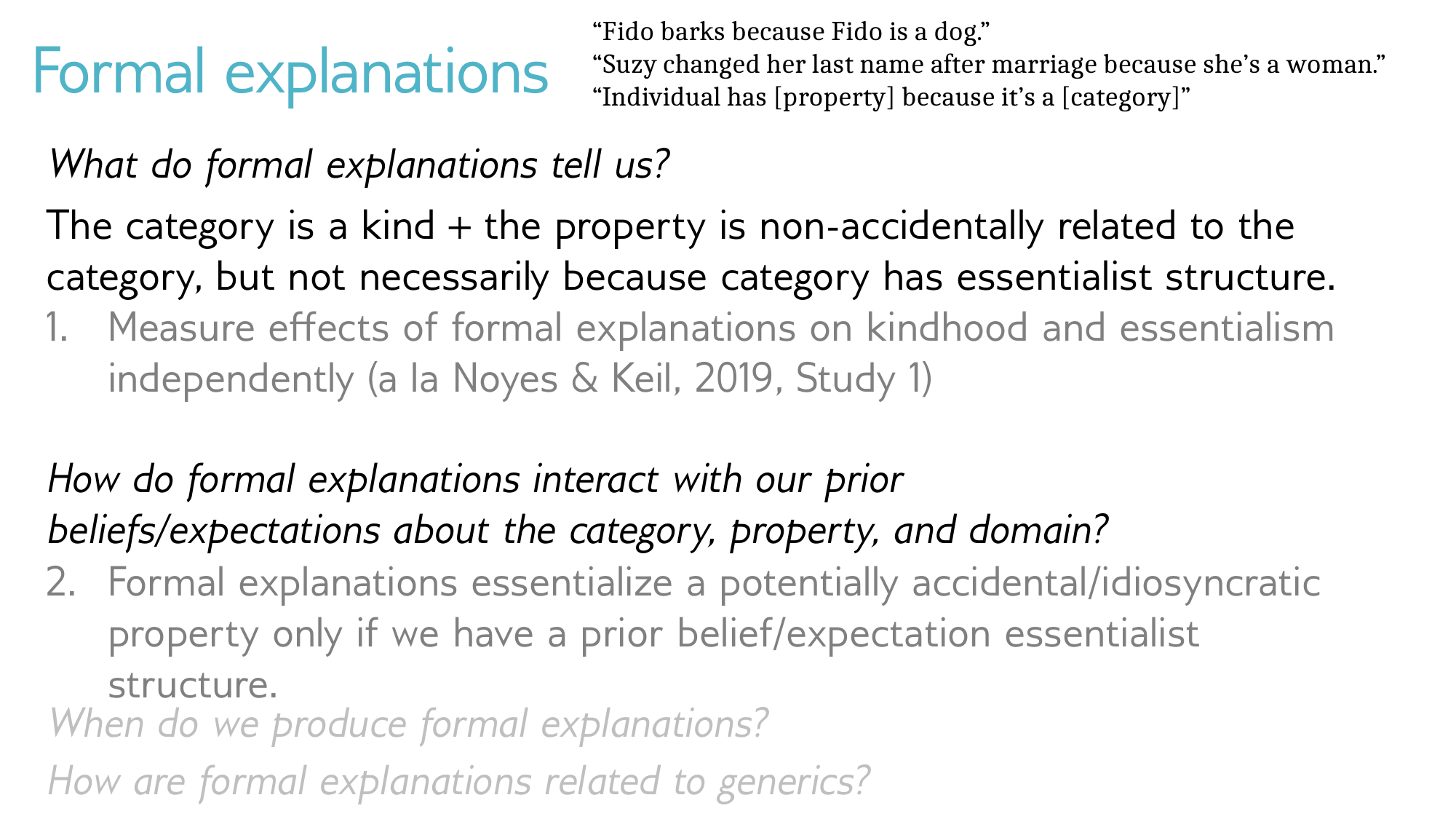

Formal explanations
“Fido barks because Fido is a dog.”
“Suzy changed her last name after marriage because she’s a woman.”
“Individual has [property] because it’s a [category]”
What do formal explanations tell us?
The category is a kind + the property is non-accidentally related to the category, but not necessarily because category has essentialist structure.
Measure effects of formal explanations on kindhood and essentialism independently (a la Noyes & Keil, 2019, Study 1)

Formal explanations essentialize a potentially accidental/idiosyncratic property only if we have a prior belief/expectation essentialist structure.
How do formal explanations interact with our prior beliefs/expectations about the category, property, and domain?
When do we produce formal explanations?
How are formal explanations related to generics?